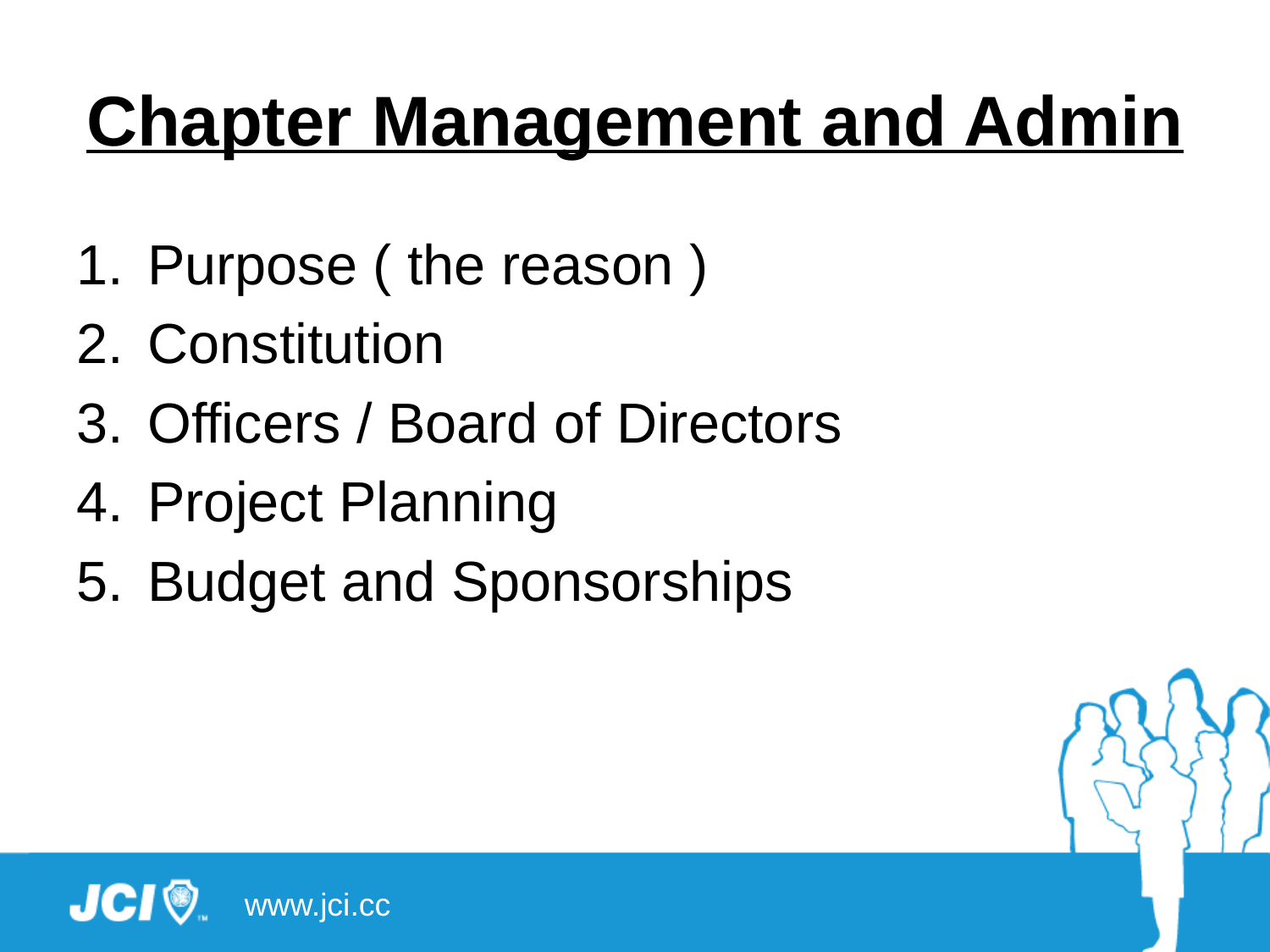

# Chapter Management and Admin
Purpose ( the reason )
Constitution
Officers / Board of Directors
Project Planning
Budget and Sponsorships